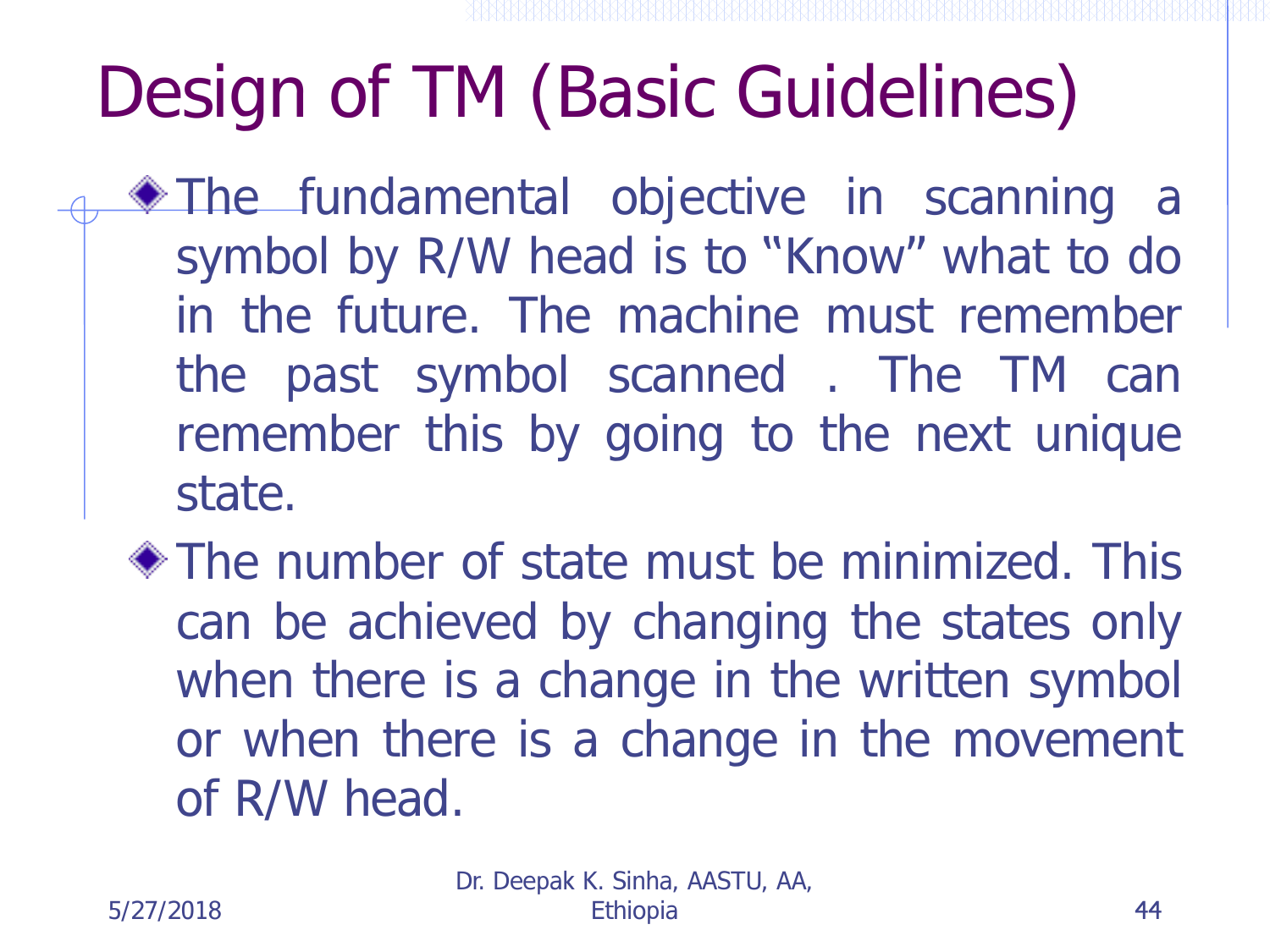

# Design of TM (Basic Guidelines)
The fundamental objective in scanning a symbol by R/W head is to “Know” what to do in the future. The machine must remember the past symbol scanned . The TM can remember this by going to the next unique state.
The number of state must be minimized. This can be achieved by changing the states only when there is a change in the written symbol or when there is a change in the movement of R/W head.
5/27/2018
Dr. Deepak K. Sinha, AASTU, AA, Ethiopia
44